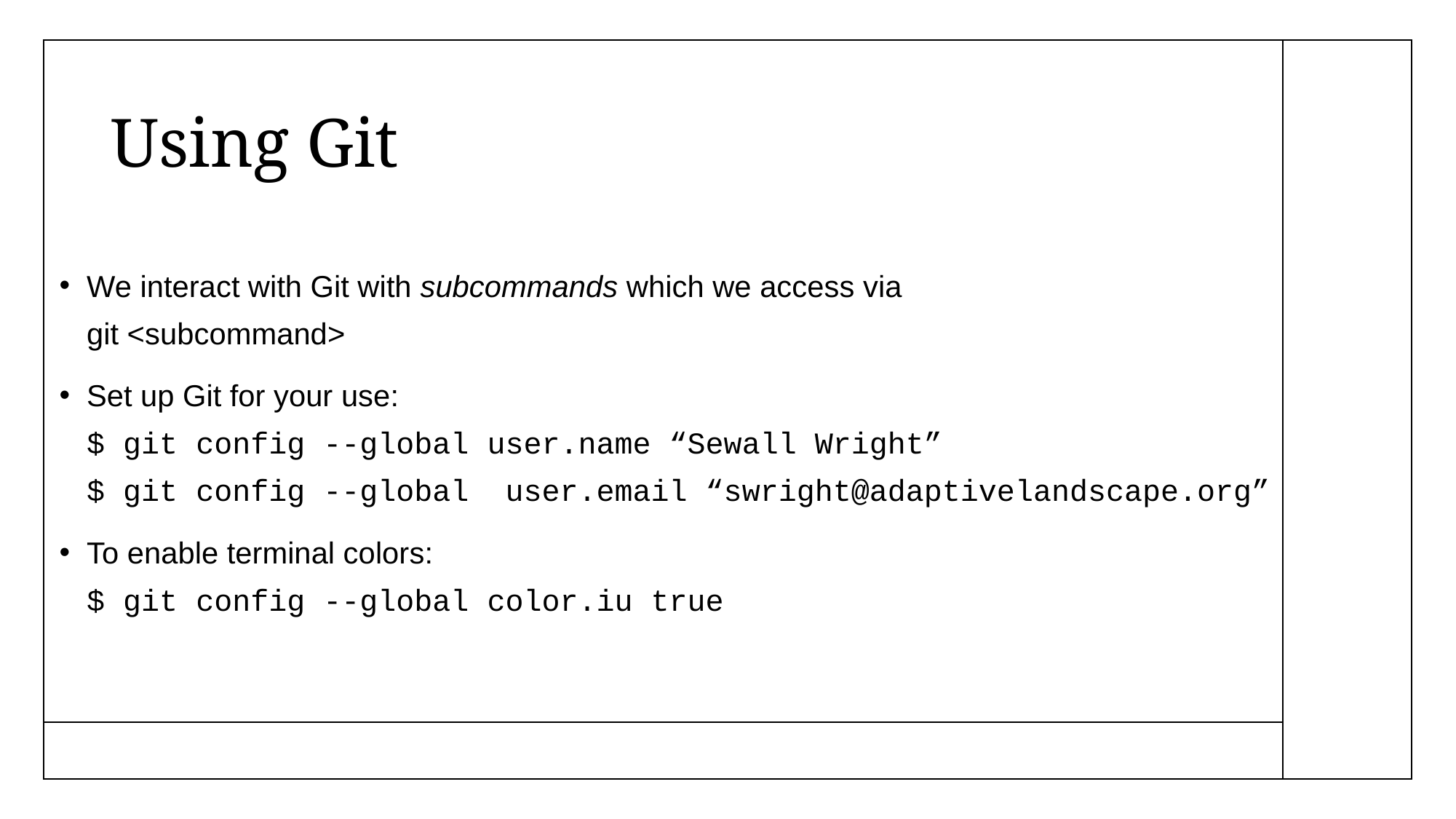

# Using Git
We interact with Git with subcommands which we access via
git <subcommand>
Set up Git for your use:
$ git config --global user.name “Sewall Wright”
$ git config --global  user.email “swright@adaptivelandscape.org”
To enable terminal colors:
$ git config --global color.iu true